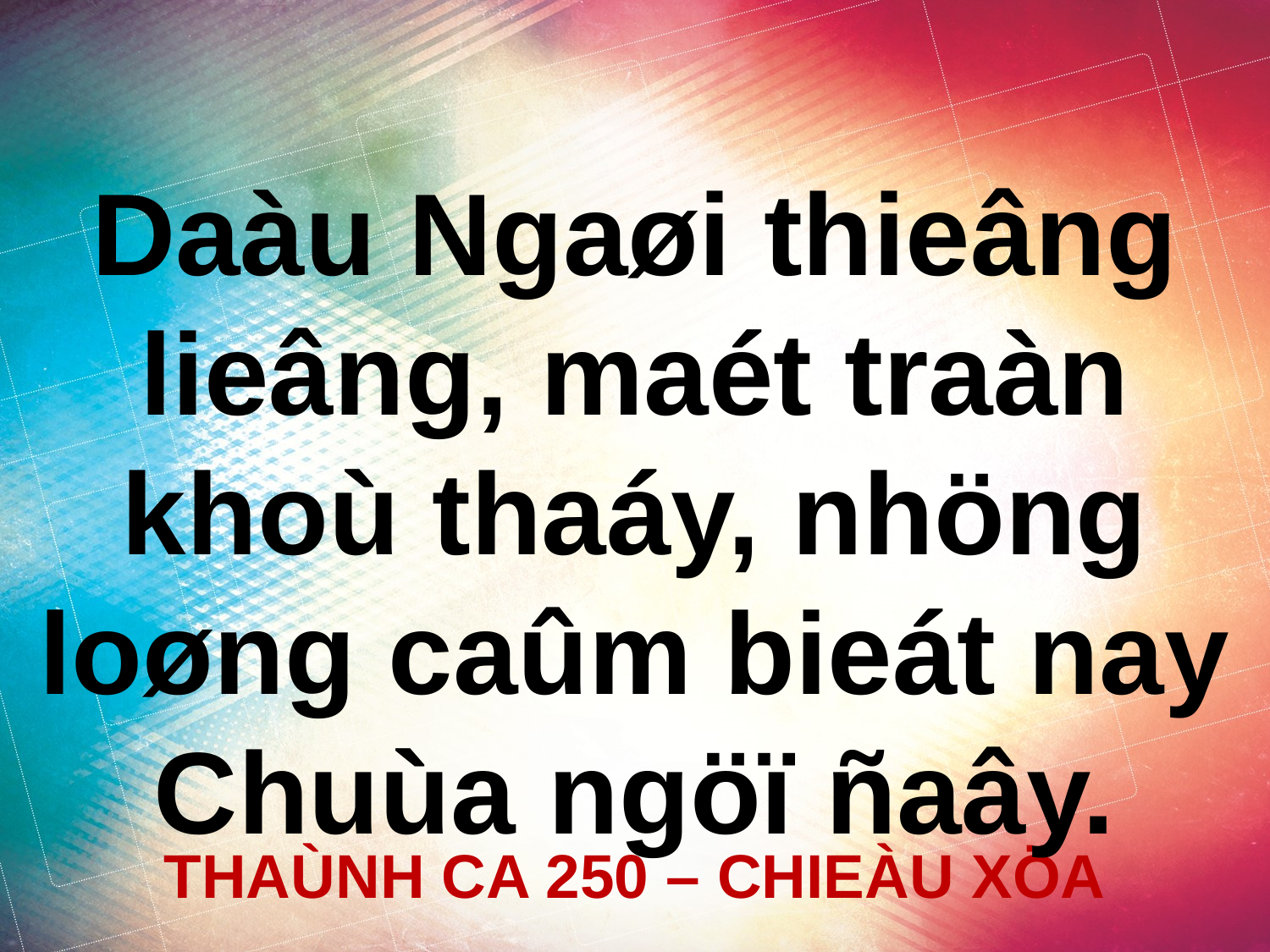

Daàu Ngaøi thieâng lieâng, maét traàn khoù thaáy, nhöng loøng caûm bieát nay Chuùa ngöï ñaây.
THAÙNH CA 250 – CHIEÀU XÖA